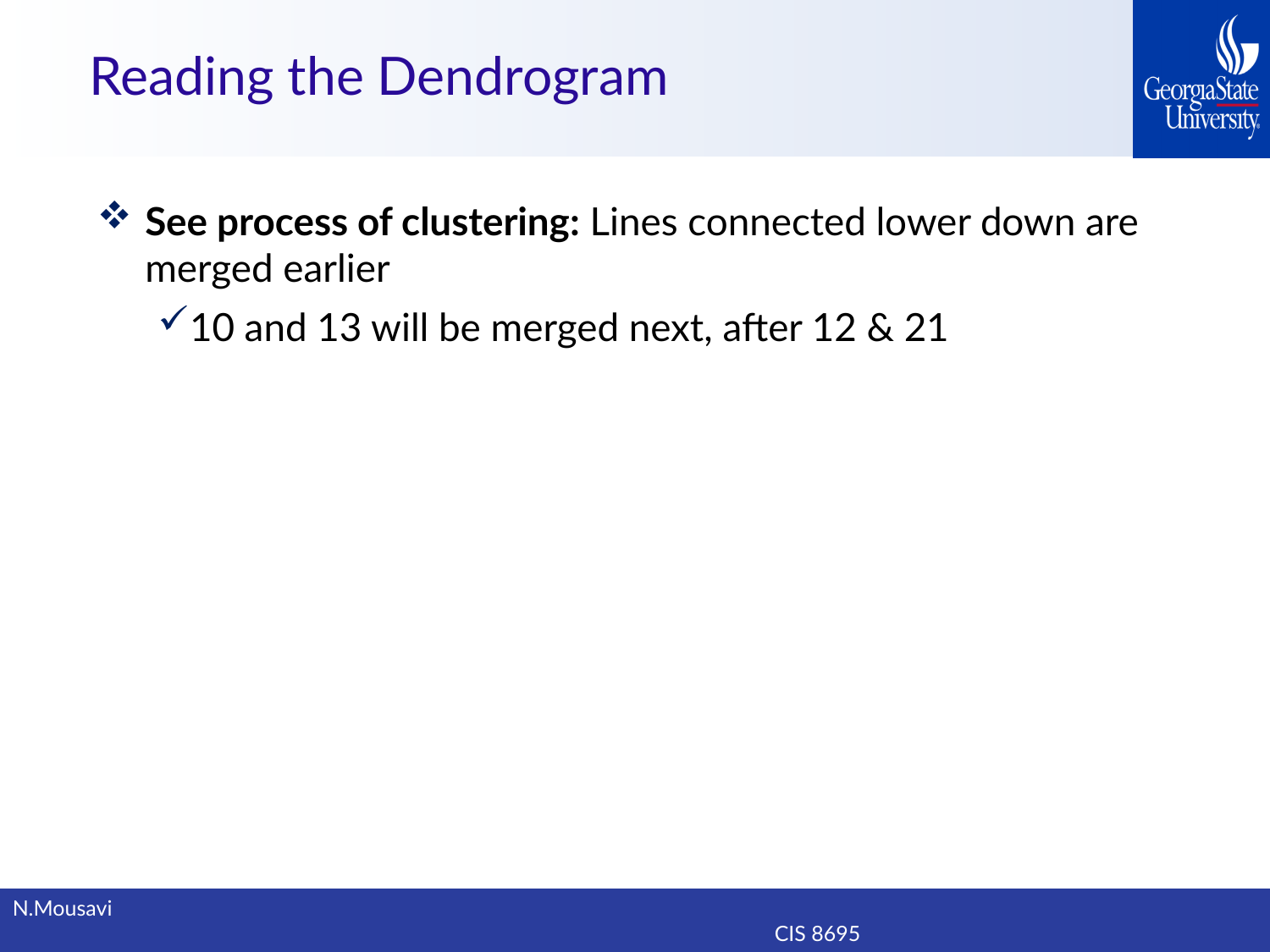

# Reading the Dendrogram
See process of clustering: Lines connected lower down are merged earlier
10 and 13 will be merged next, after 12 & 21